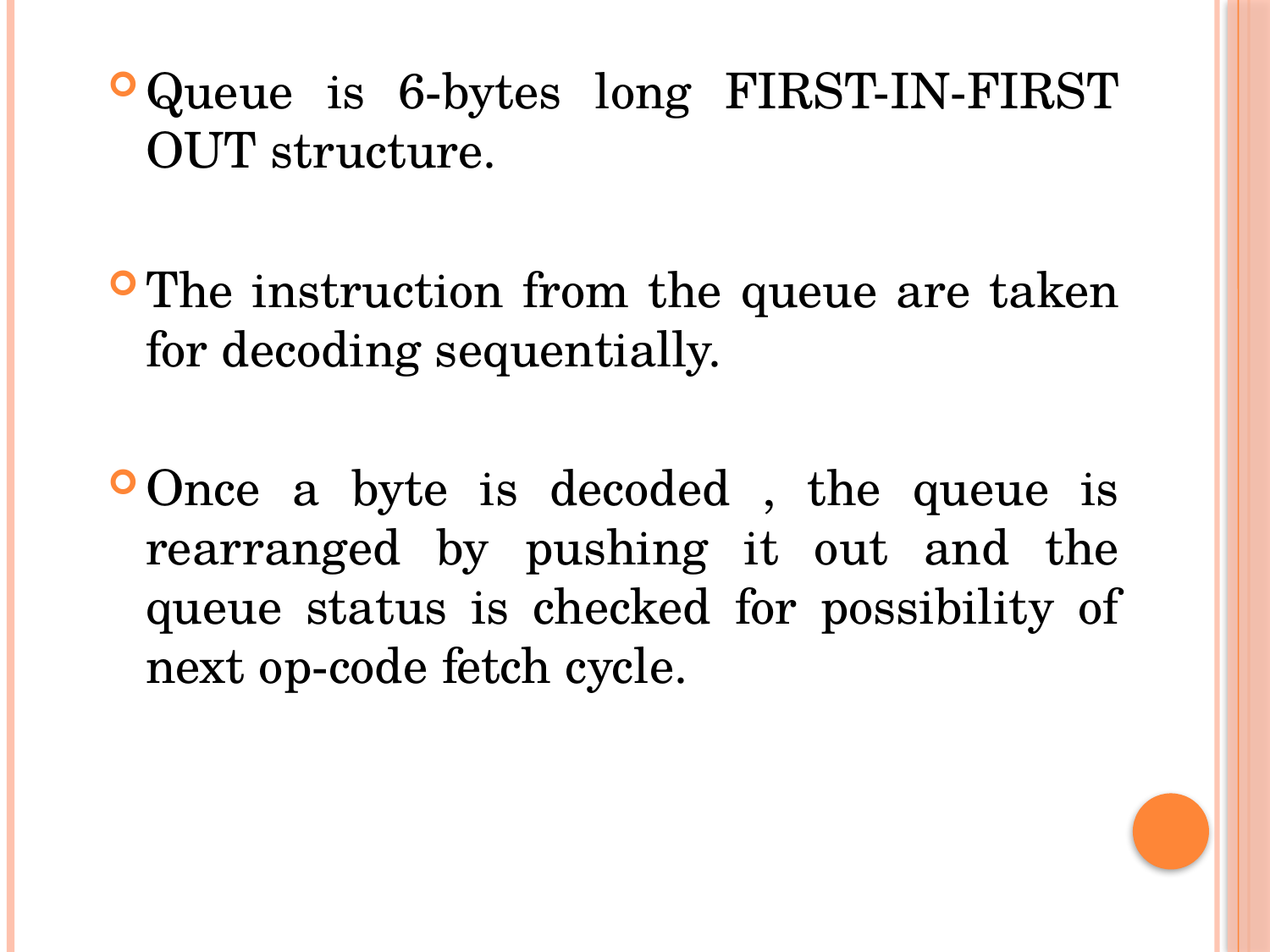

Queue is 6-bytes long FIRST-IN-FIRST OUT structure.

The instruction from the queue are taken for decoding sequentially.

Once a byte is decoded , the queue is rearranged by pushing it out and the queue status is checked for possibility of next op-code fetch cycle.